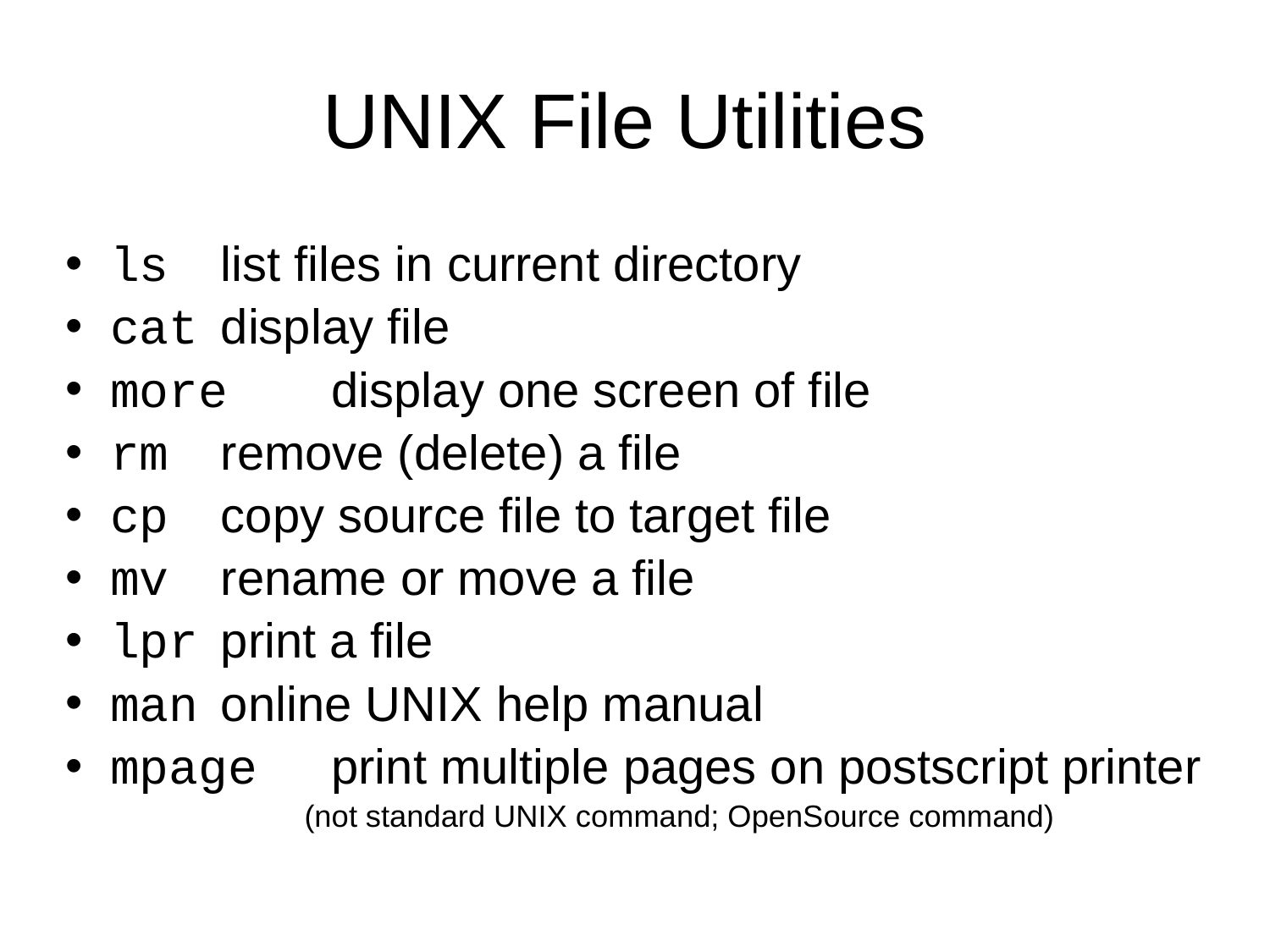

# UNIX File Utilities
ls		list files in current directory
cat	display file
more 	display one screen of file
rm		remove (delete) a file
cp		copy source file to target file
mv 		rename or move a file
lpr	print a file
man	online UNIX help manual
mpage	print multiple pages on postscript printer
(not standard UNIX command; OpenSource command)